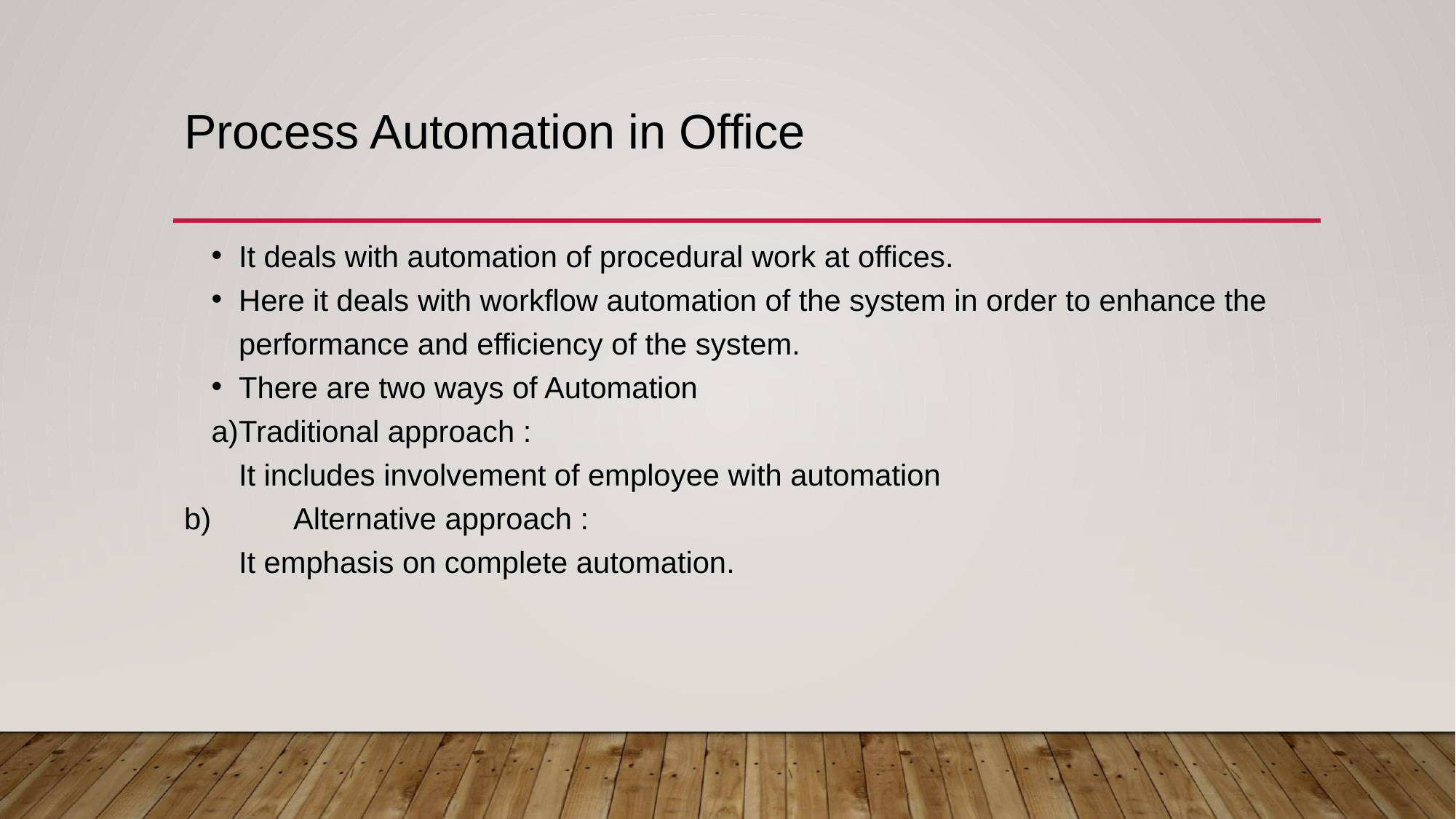

# Process Automation in Office
It deals with automation of procedural work at offices.
Here it deals with workflow automation of the system in order to enhance the performance and efficiency of the system.
There are two ways of Automation
Traditional approach :
It includes involvement of employee with automation
b)	Alternative approach :
It emphasis on complete automation.